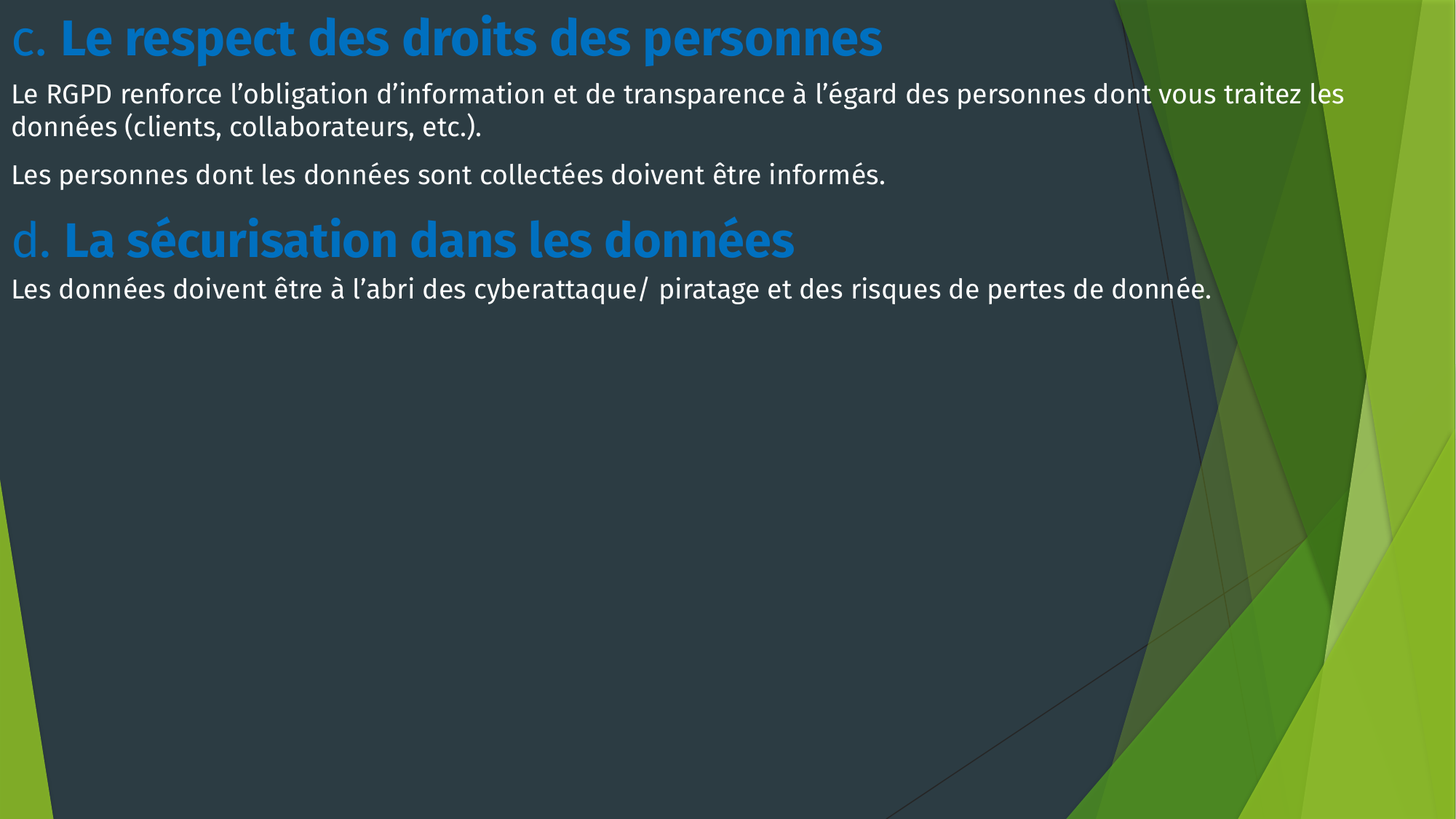

c. Le respect des droits des personnes
Le RGPD renforce l’obligation d’information et de transparence à l’égard des personnes dont vous traitez les données (clients, collaborateurs, etc.).
Les personnes dont les données sont collectées doivent être informés.
# d. La sécurisation dans les données
Les données doivent être à l’abri des cyberattaque/ piratage et des risques de pertes de donnée.